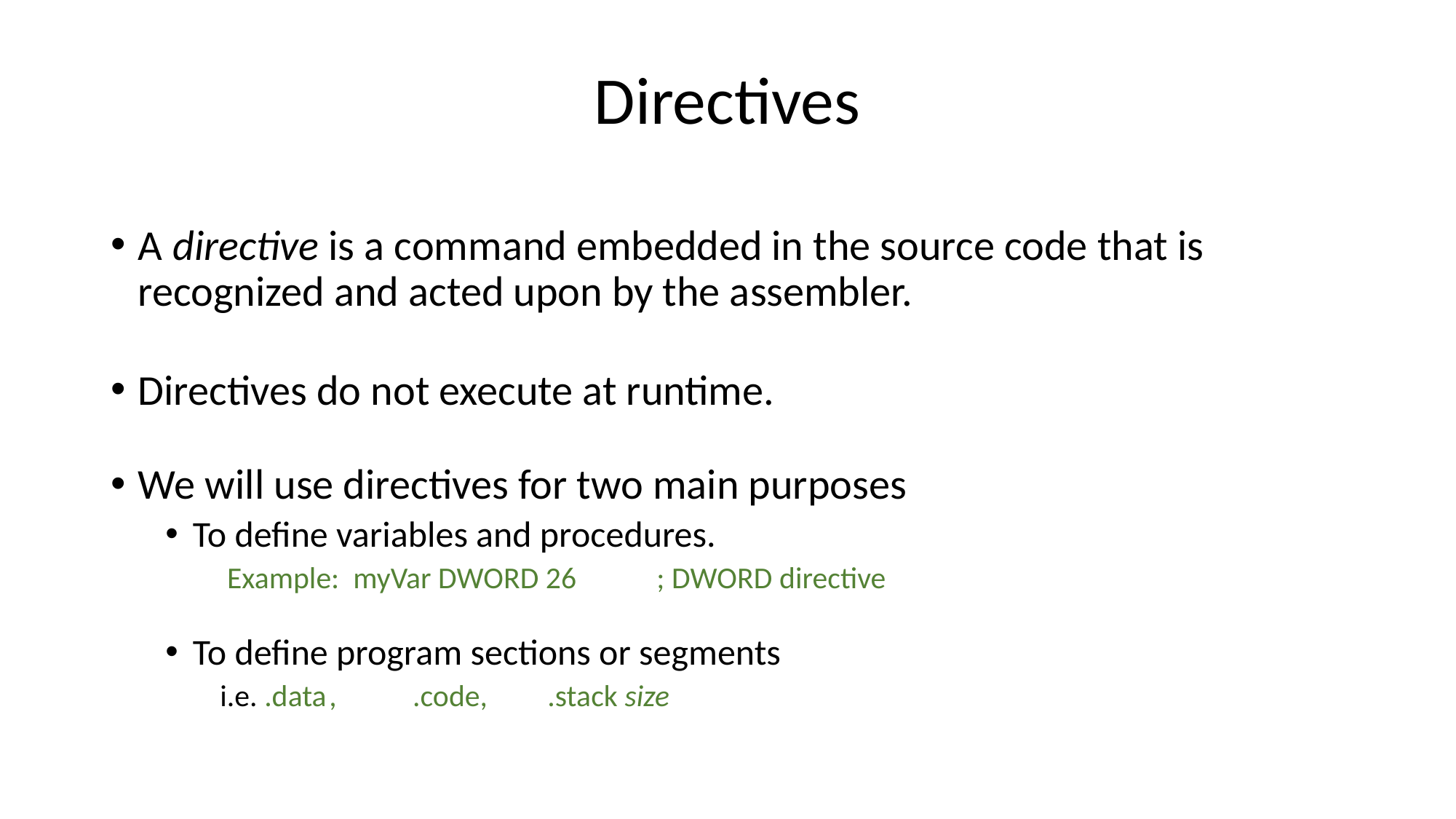

# Directives
A directive is a command embedded in the source code that is recognized and acted upon by the assembler.

Directives do not execute at runtime.

We will use directives for two main purposes
To define variables and procedures.
 Example:  myVar DWORD 26 	; DWORD directive

To define program sections or segments
i.e. .data	,           .code,	.stack size